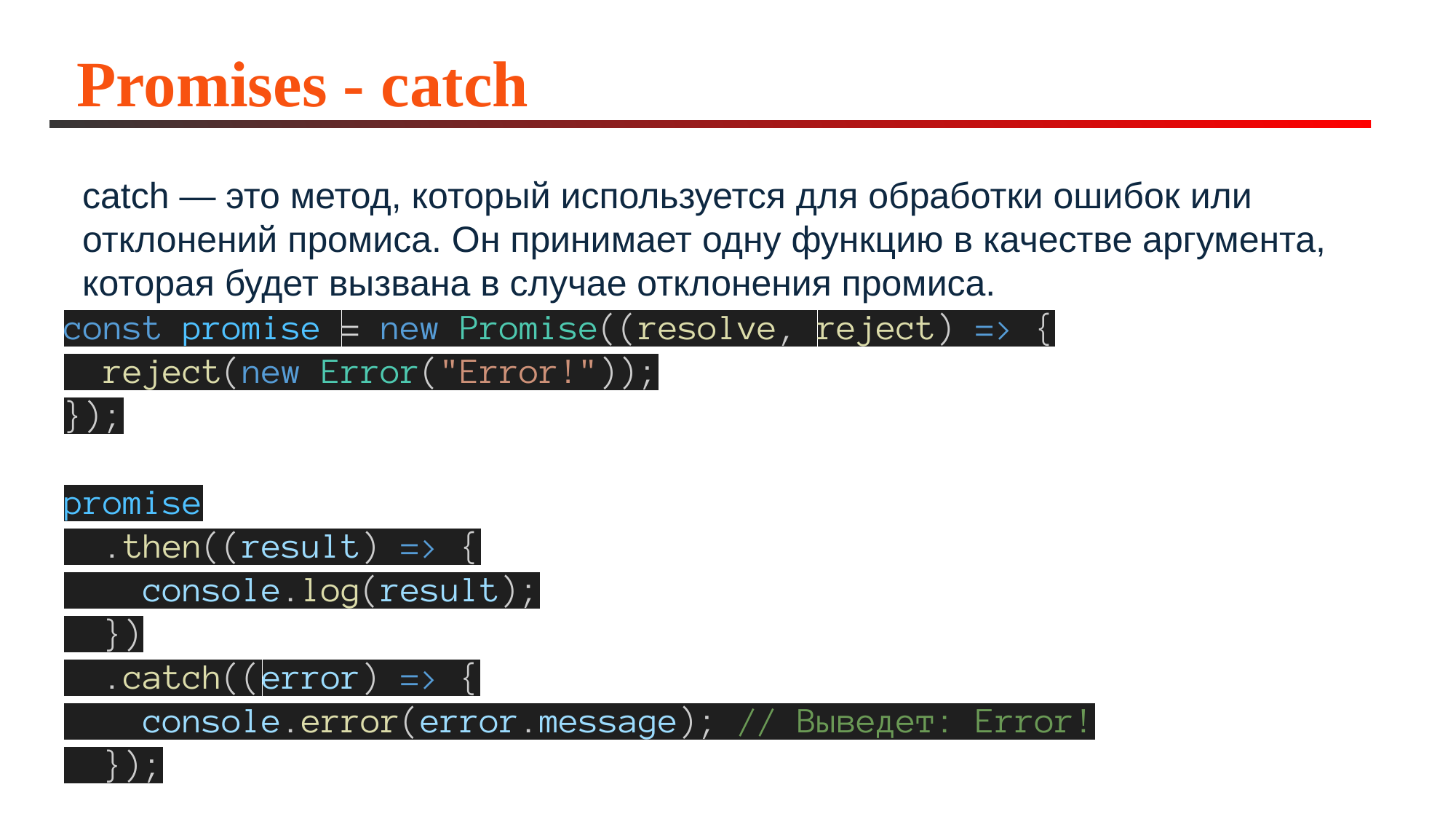

# Promises - catch

catch — это метод, который используется для обработки ошибок или отклонений промиса. Он принимает одну функцию в качестве аргумента, которая будет вызвана в случае отклонения промиса.
const promise = new Promise((resolve, reject) => {
  reject(new Error("Error!"));
});
promise
  .then((result) => {
    console.log(result);
  })
  .catch((error) => {
    console.error(error.message); // Выведет: Error!
  });